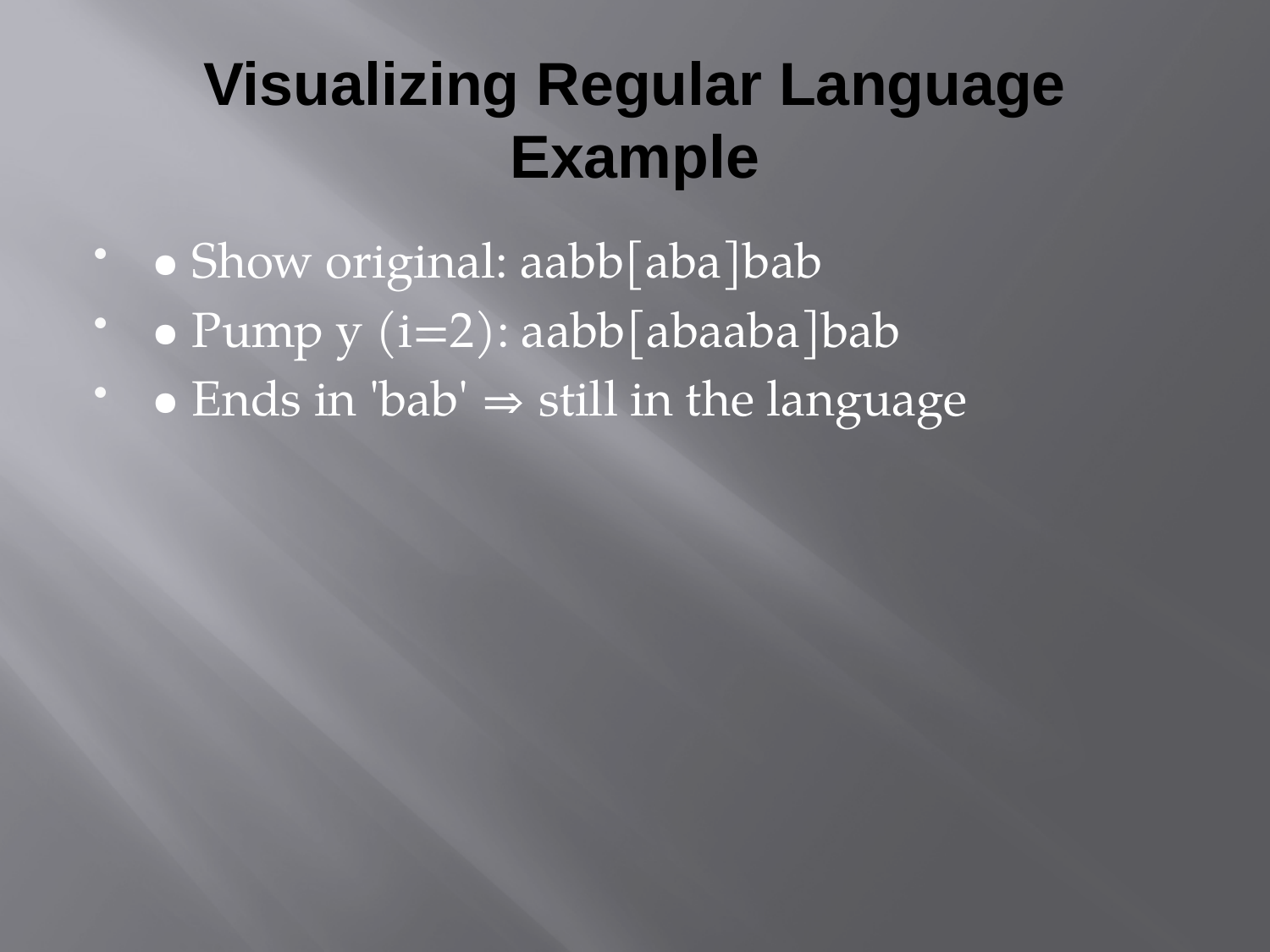

# Visualizing Regular Language Example
• Show original: aabb[aba]bab
• Pump y (i=2): aabb[abaaba]bab
• Ends in 'bab' ⇒ still in the language